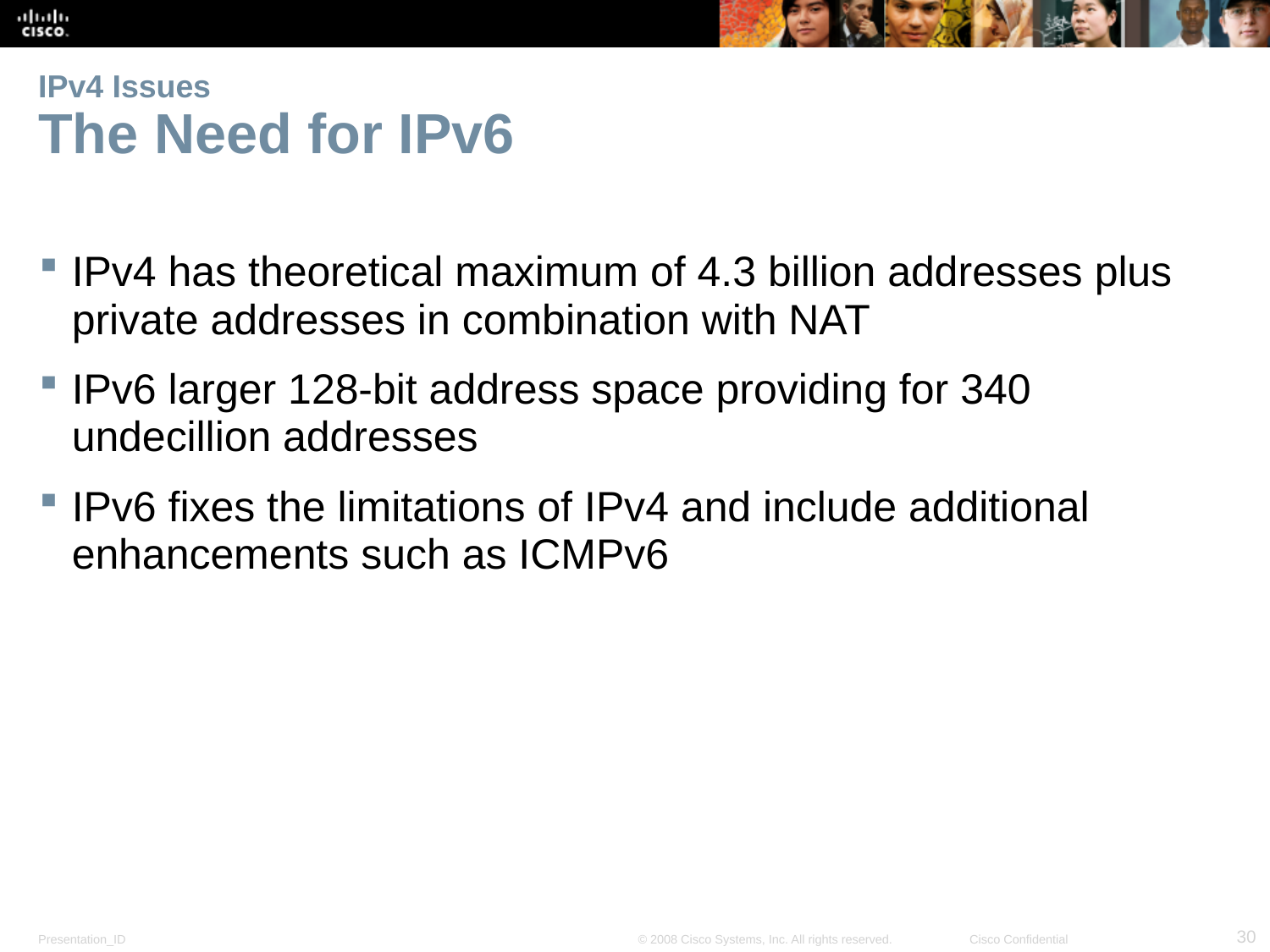

# IPv4 Issues The Need for IPv6
IPv4 has theoretical maximum of 4.3 billion addresses plus private addresses in combination with NAT
IPv6 larger 128-bit address space providing for 340 undecillion addresses
IPv6 fixes the limitations of IPv4 and include additional enhancements such as ICMPv6